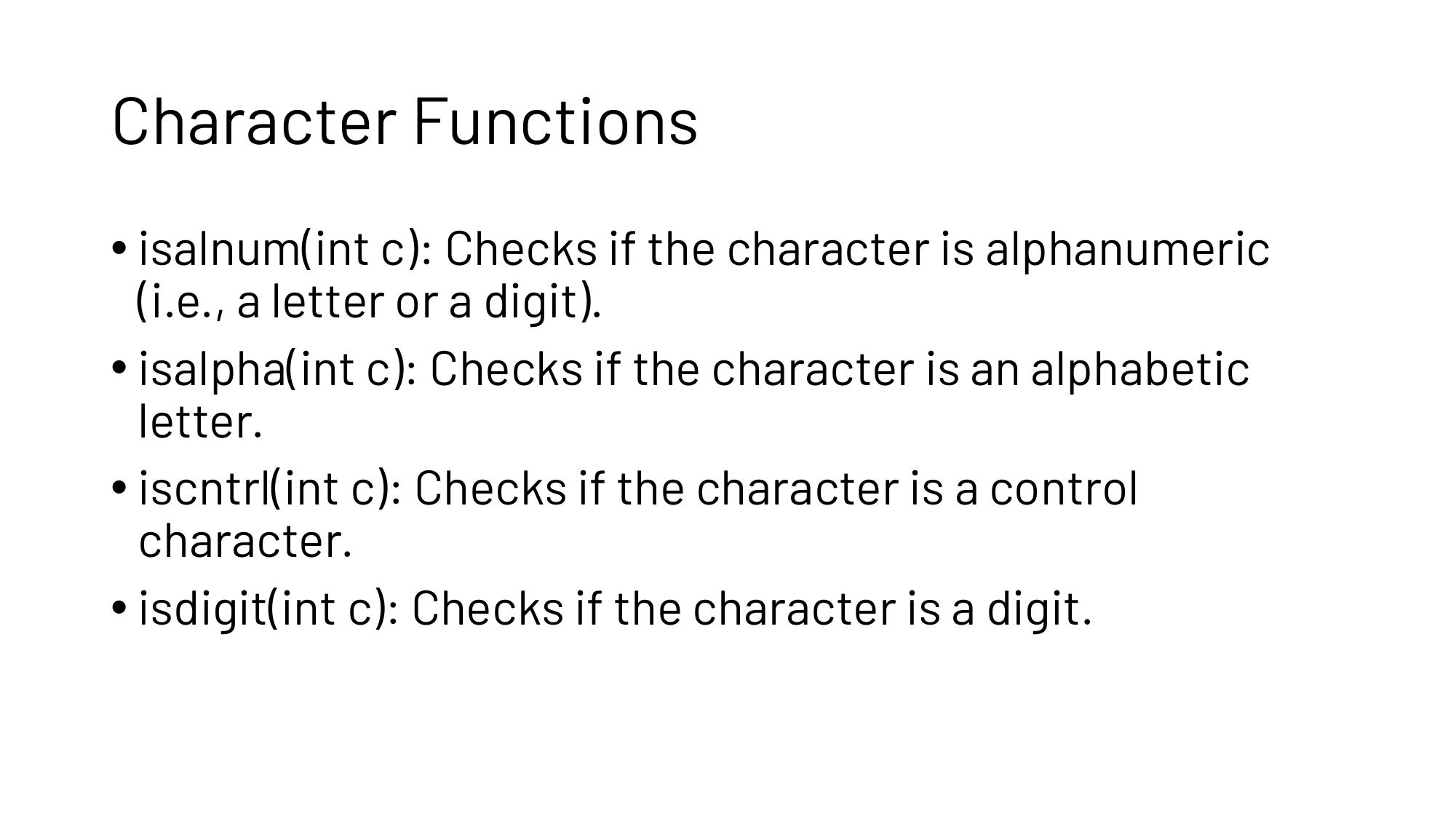

# Character Functions
isalnum(int c): Checks if the character is alphanumeric (i.e., a letter or a digit).
isalpha(int c): Checks if the character is an alphabetic letter.
iscntrl(int c): Checks if the character is a control character.
isdigit(int c): Checks if the character is a digit.